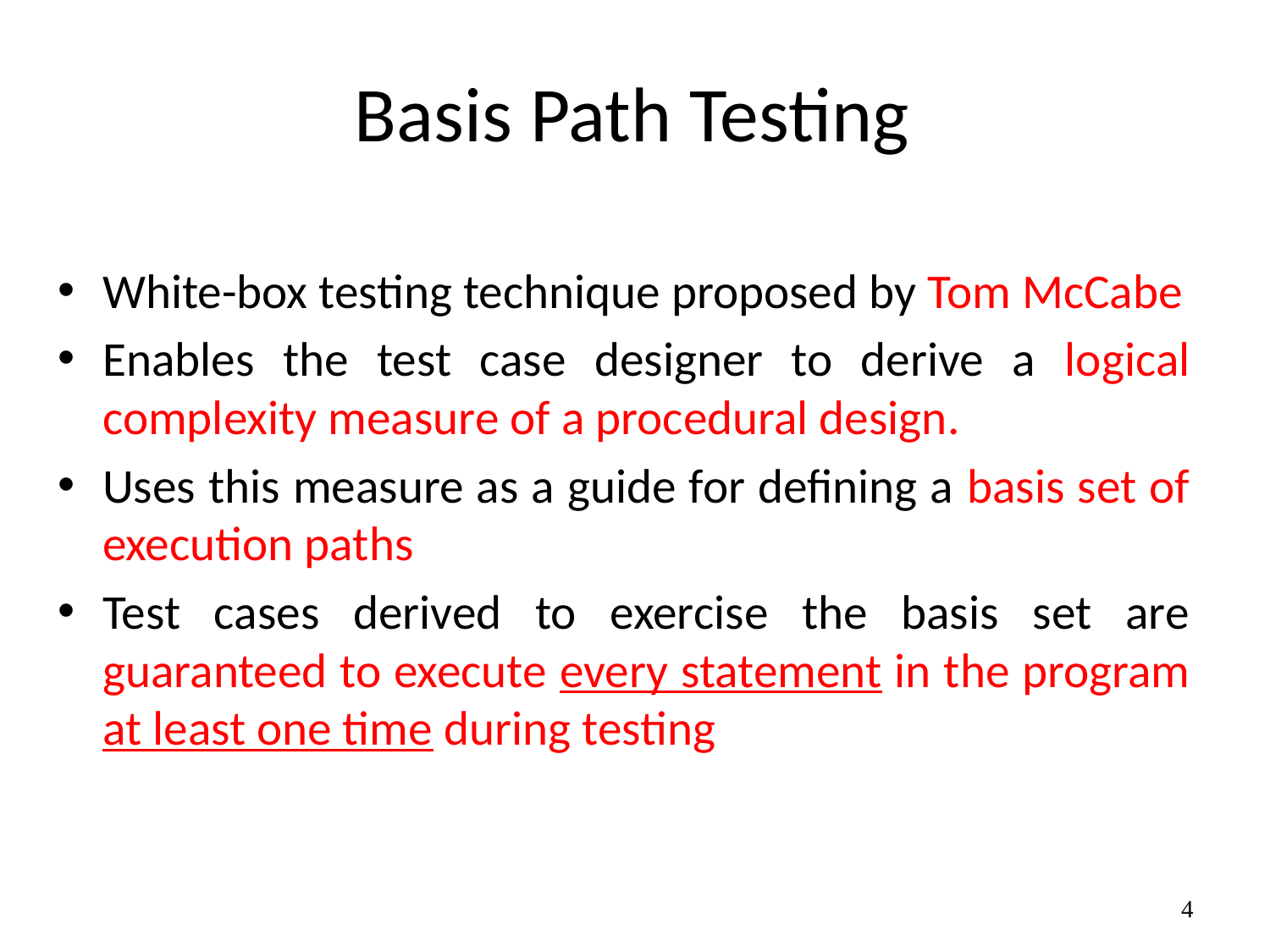

# Basis Path Testing
White-box testing technique proposed by Tom McCabe
Enables the test case designer to derive a logical complexity measure of a procedural design.
Uses this measure as a guide for defining a basis set of execution paths
Test cases derived to exercise the basis set are guaranteed to execute every statement in the program at least one time during testing
4